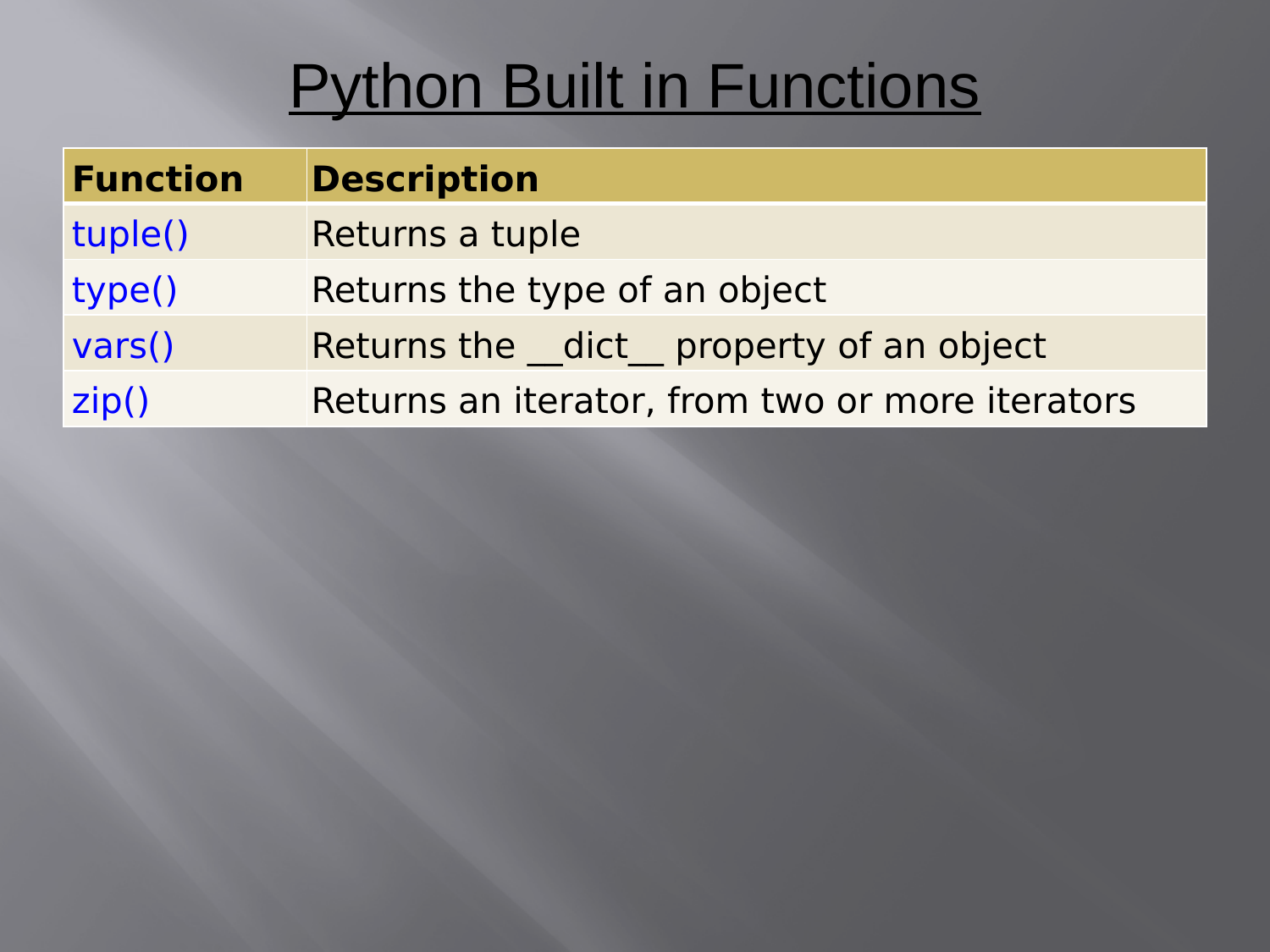

# Python Built in Functions
| Function | Description |
| --- | --- |
| tuple() | Returns a tuple |
| type() | Returns the type of an object |
| vars() | Returns the \_\_dict\_\_ property of an object |
| zip() | Returns an iterator, from two or more iterators |